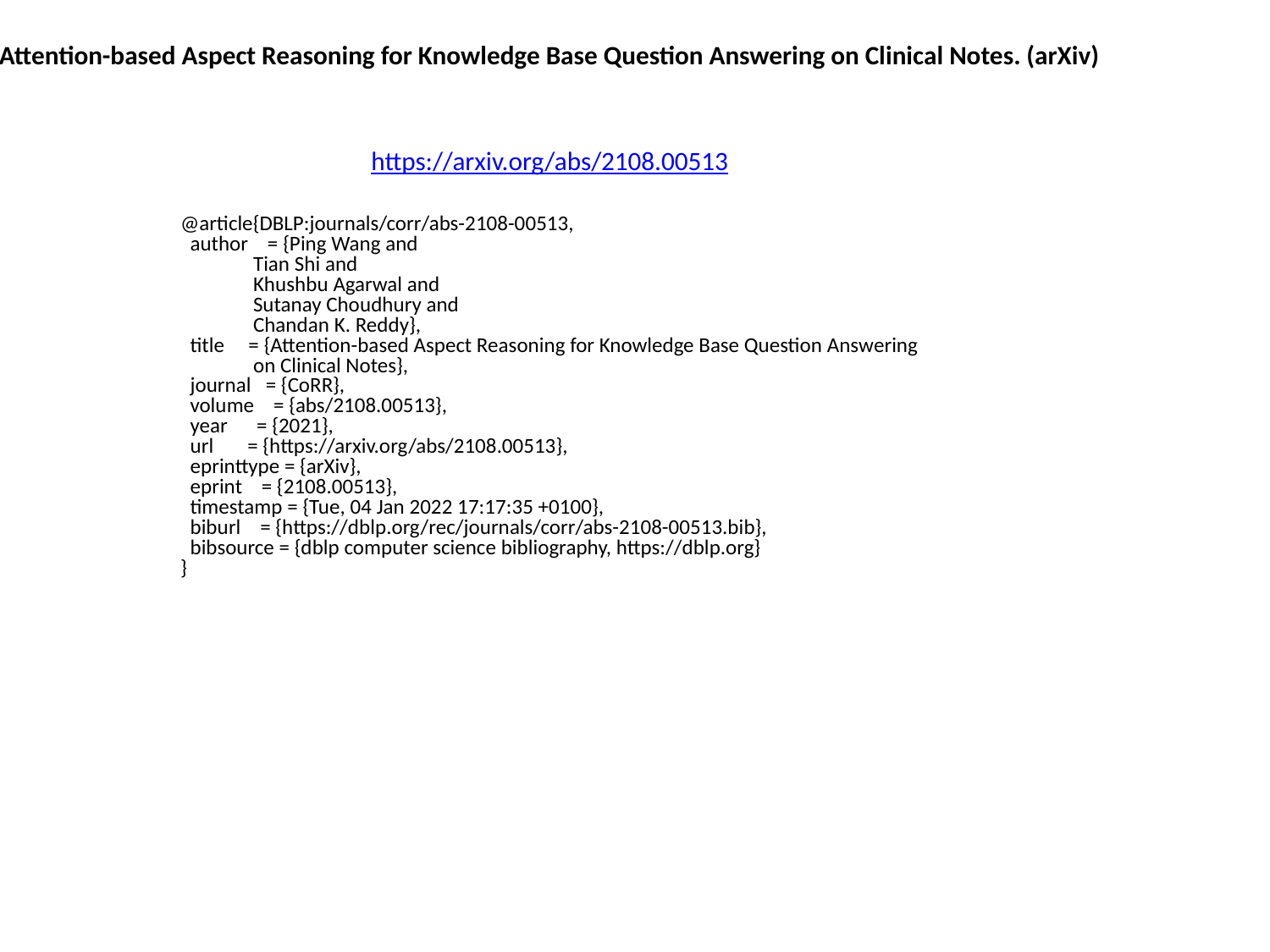

Attention-based Aspect Reasoning for Knowledge Base Question Answering on Clinical Notes. (arXiv)

https://arxiv.org/abs/2108.00513

@article{DBLP:journals/corr/abs-2108-00513,
  author    = {Ping Wang and
               Tian Shi and
               Khushbu Agarwal and
               Sutanay Choudhury and
               Chandan K. Reddy},
  title     = {Attention-based Aspect Reasoning for Knowledge Base Question Answering
               on Clinical Notes},
  journal   = {CoRR},
  volume    = {abs/2108.00513},
  year      = {2021},
  url       = {https://arxiv.org/abs/2108.00513},
  eprinttype = {arXiv},
  eprint    = {2108.00513},
  timestamp = {Tue, 04 Jan 2022 17:17:35 +0100},
  biburl    = {https://dblp.org/rec/journals/corr/abs-2108-00513.bib},
  bibsource = {dblp computer science bibliography, https://dblp.org}
}